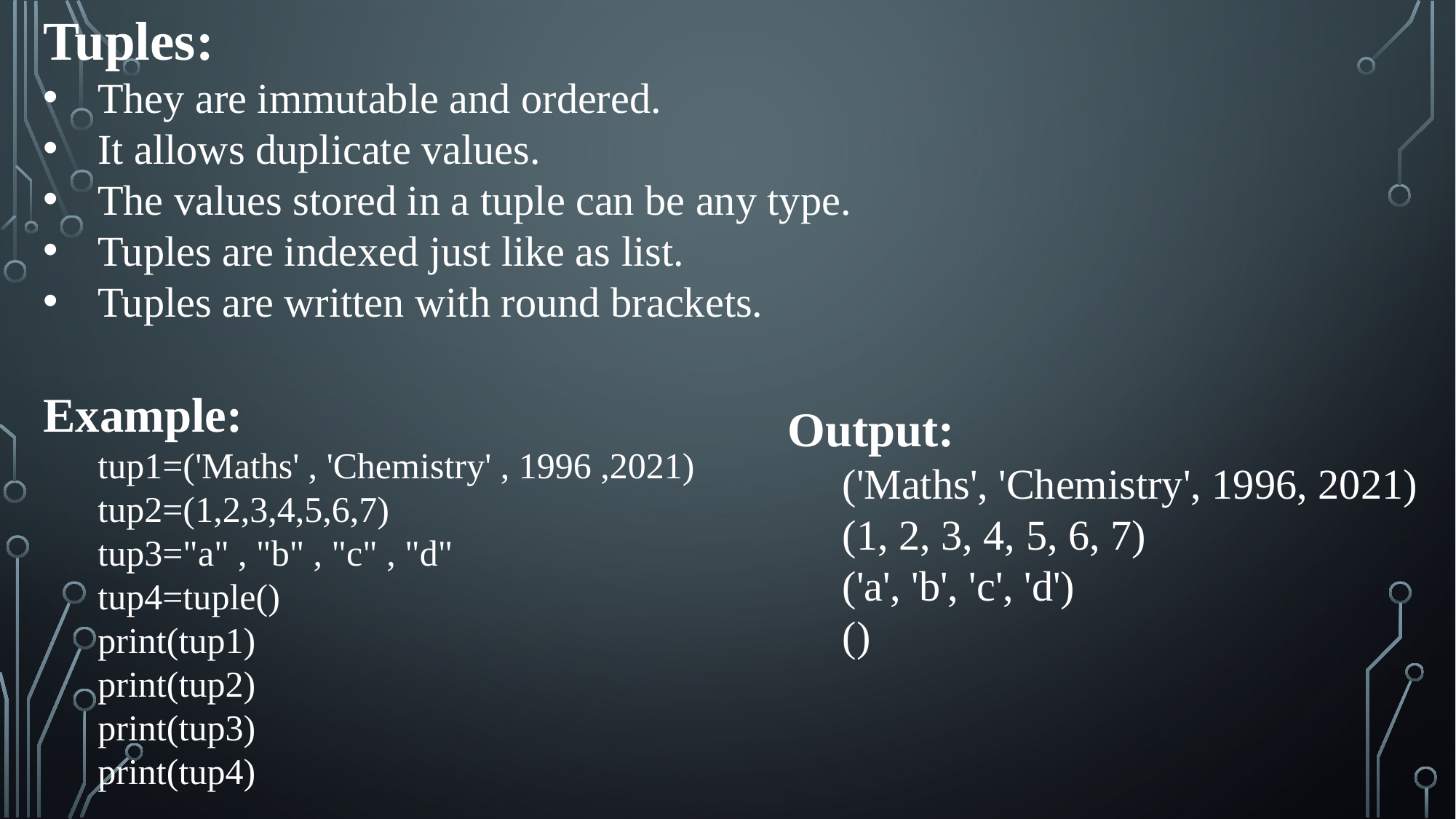

Tuples:
They are immutable and ordered.
It allows duplicate values.
The values stored in a tuple can be any type.
Tuples are indexed just like as list.
Tuples are written with round brackets.

Example:
tup1=('Maths' , 'Chemistry' , 1996 ,2021)
tup2=(1,2,3,4,5,6,7)
tup3="a" , "b" , "c" , "d"
tup4=tuple()
print(tup1)
print(tup2)
print(tup3)
print(tup4)

Output:
('Maths', 'Chemistry', 1996, 2021)
(1, 2, 3, 4, 5, 6, 7)
('a', 'b', 'c', 'd')
()